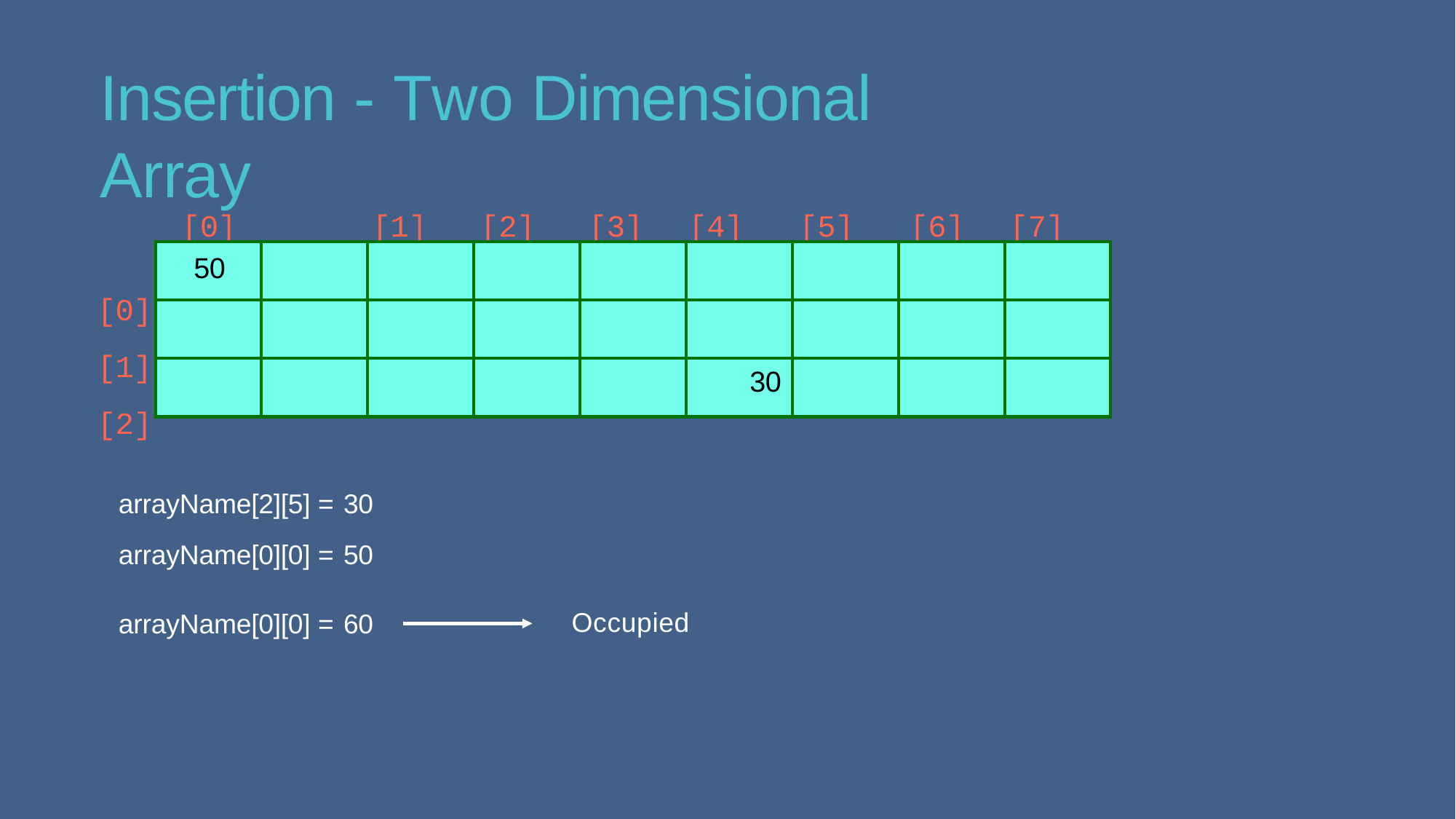

# Insertion - Two Dimensional Array
[0]	[1]	[2]	[3]	[4]	[5]	[6]	[7]	[8]
[0]
[1]
[2]
| 50 |  |  |  |  |  |  |  |  |
| --- | --- | --- | --- | --- | --- | --- | --- | --- |
|  |  |  |  |  |  |  |  |  |
|  |  |  |  |  | 30 |  |  |  |
arrayName[2][5] = 30
arrayName[0][0] = 50

arrayName[0][0] = 60
Occupied